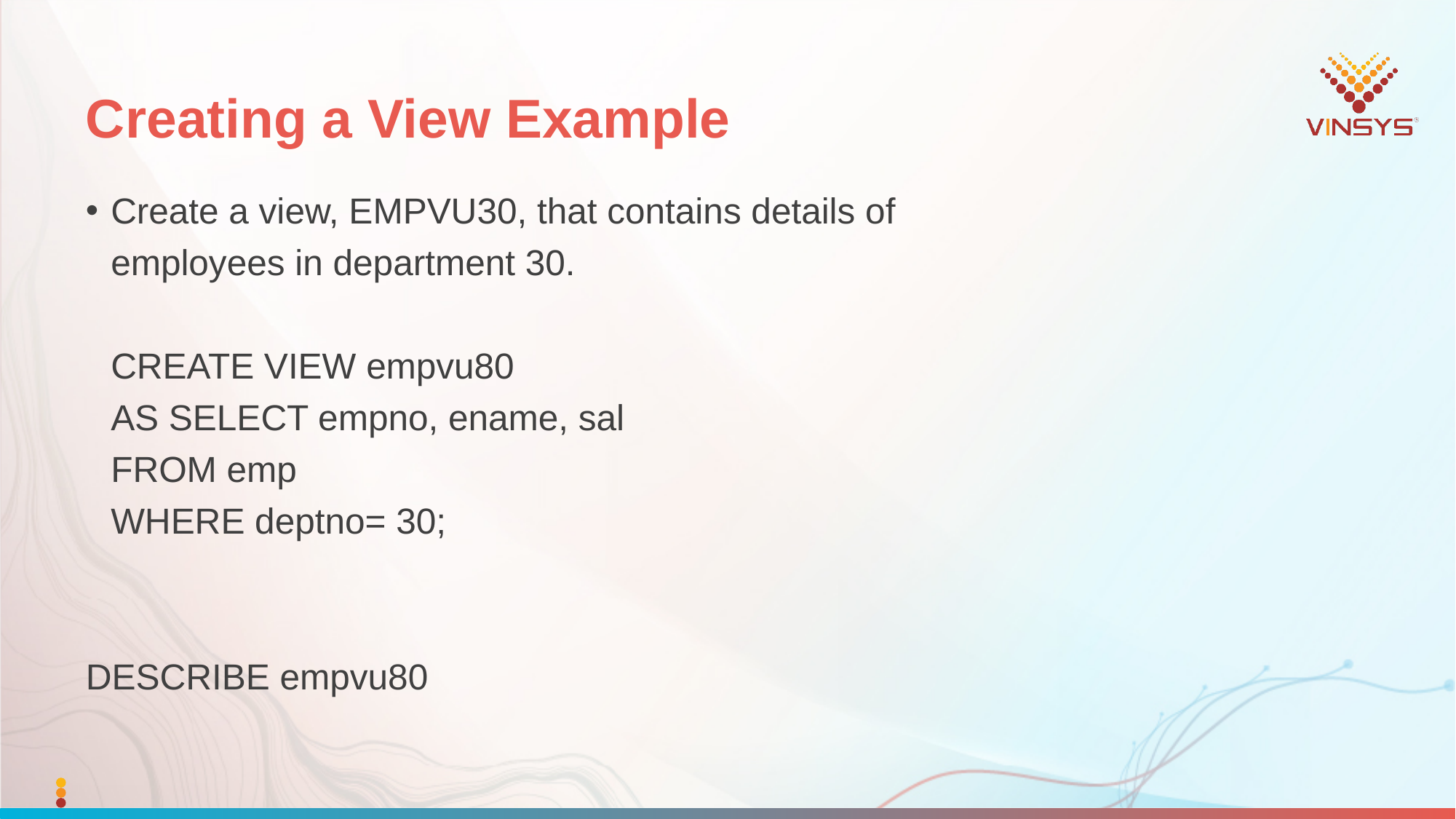

# Creating a View Example
Create a view, EMPVU30, that contains details of
	employees in department 30.

	CREATE VIEW empvu80
	AS SELECT empno, ename, sal
	FROM emp
	WHERE deptno= 30;

DESCRIBE empvu80